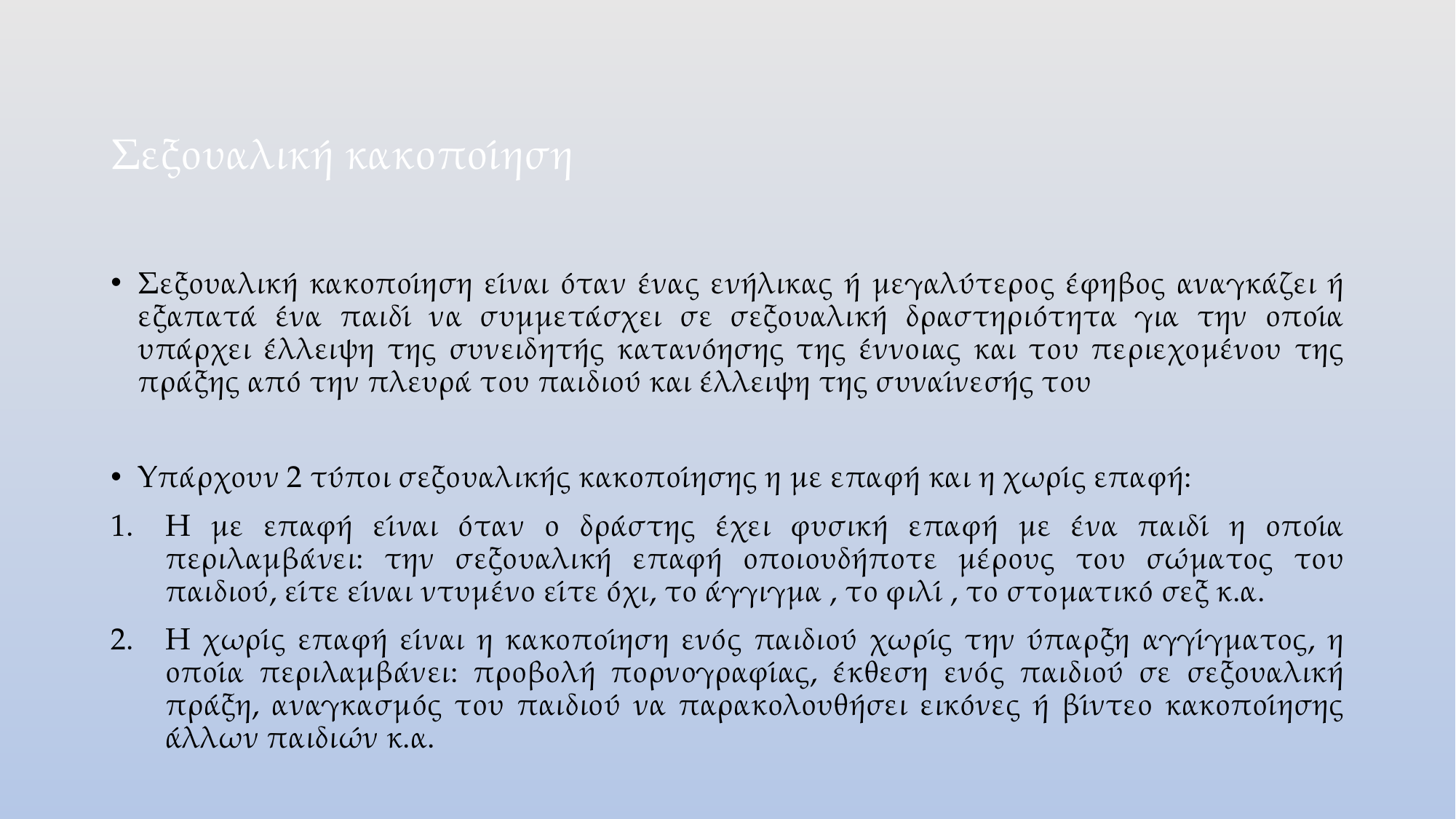

Σεξουαλική κακοποίηση
Σεξουαλική κακοποίηση είναι όταν ένας ενήλικας ή μεγαλύτερος έφηβος αναγκάζει ή εξαπατά ένα παιδί να συμμετάσχει σε σεξουαλική δραστηριότητα για την οποία υπάρχει έλλειψη της συνειδητής κατανόησης της έννοιας και του περιεχομένου της πράξης από την πλευρά του παιδιού και έλλειψη της συναίνεσής του

Υπάρχουν 2 τύποι σεξουαλικής κακοποίησης η με επαφή και η χωρίς επαφή:
Η με επαφή είναι όταν ο δράστης έχει φυσική επαφή με ένα παιδί η οποία περιλαμβάνει: την σεξουαλική επαφή οποιουδήποτε μέρους του σώματος του παιδιού, είτε είναι ντυμένο είτε όχι, το άγγιγμα , το φιλί , το στοματικό σεξ κ.α.
Η χωρίς επαφή είναι η κακοποίηση ενός παιδιού χωρίς την ύπαρξη αγγίγματος, η οποία περιλαμβάνει: προβολή πορνογραφίας, έκθεση ενός παιδιού σε σεξουαλική πράξη, αναγκασμός του παιδιού να παρακολουθήσει εικόνες ή βίντεο κακοποίησης άλλων παιδιών κ.α.